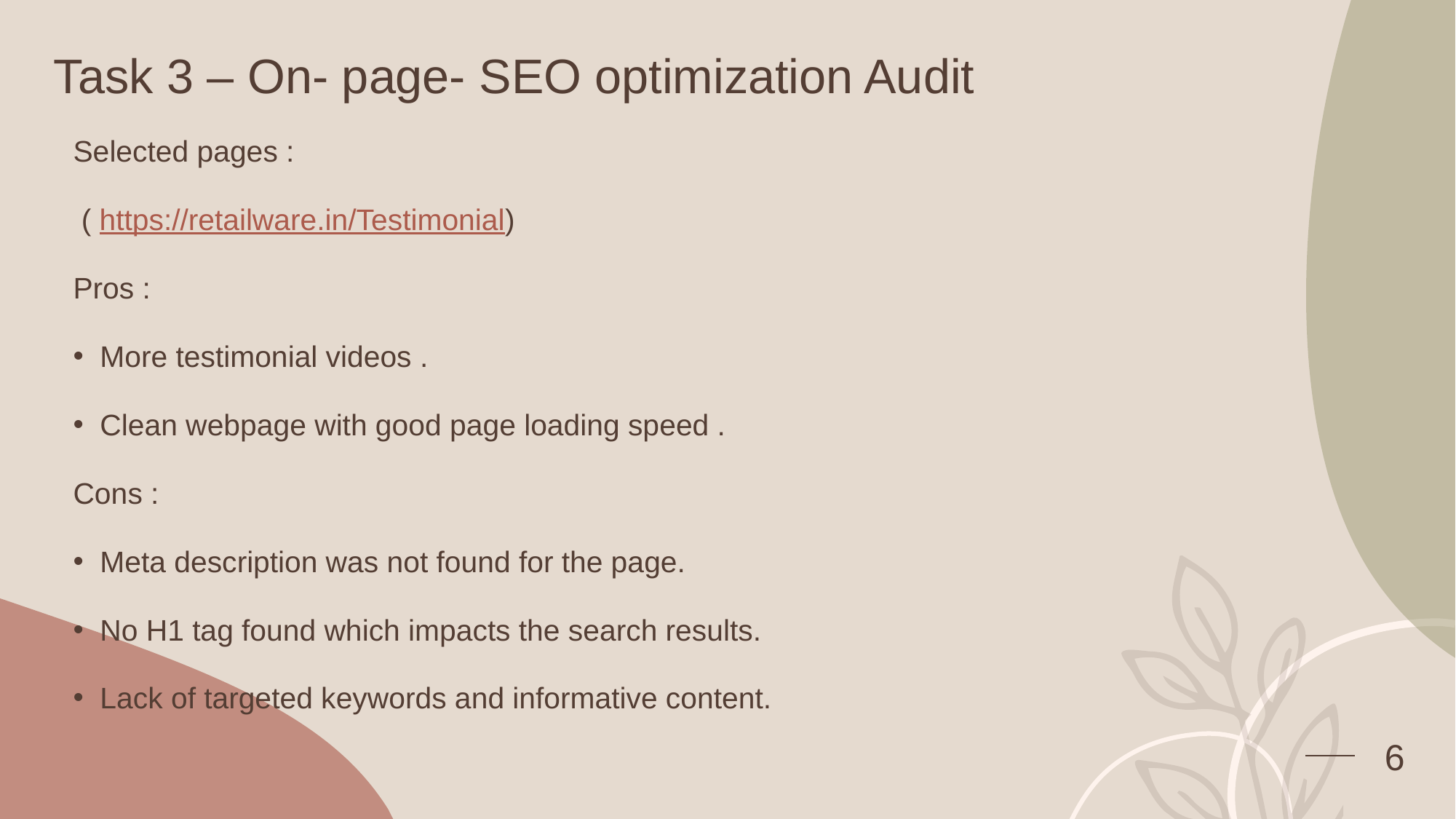

# Task 3 – On- page- SEO optimization Audit
Selected pages :
 ( https://retailware.in/Testimonial)
Pros :
More testimonial videos .
Clean webpage with good page loading speed .
Cons :
Meta description was not found for the page.
No H1 tag found which impacts the search results.
Lack of targeted keywords and informative content.

6